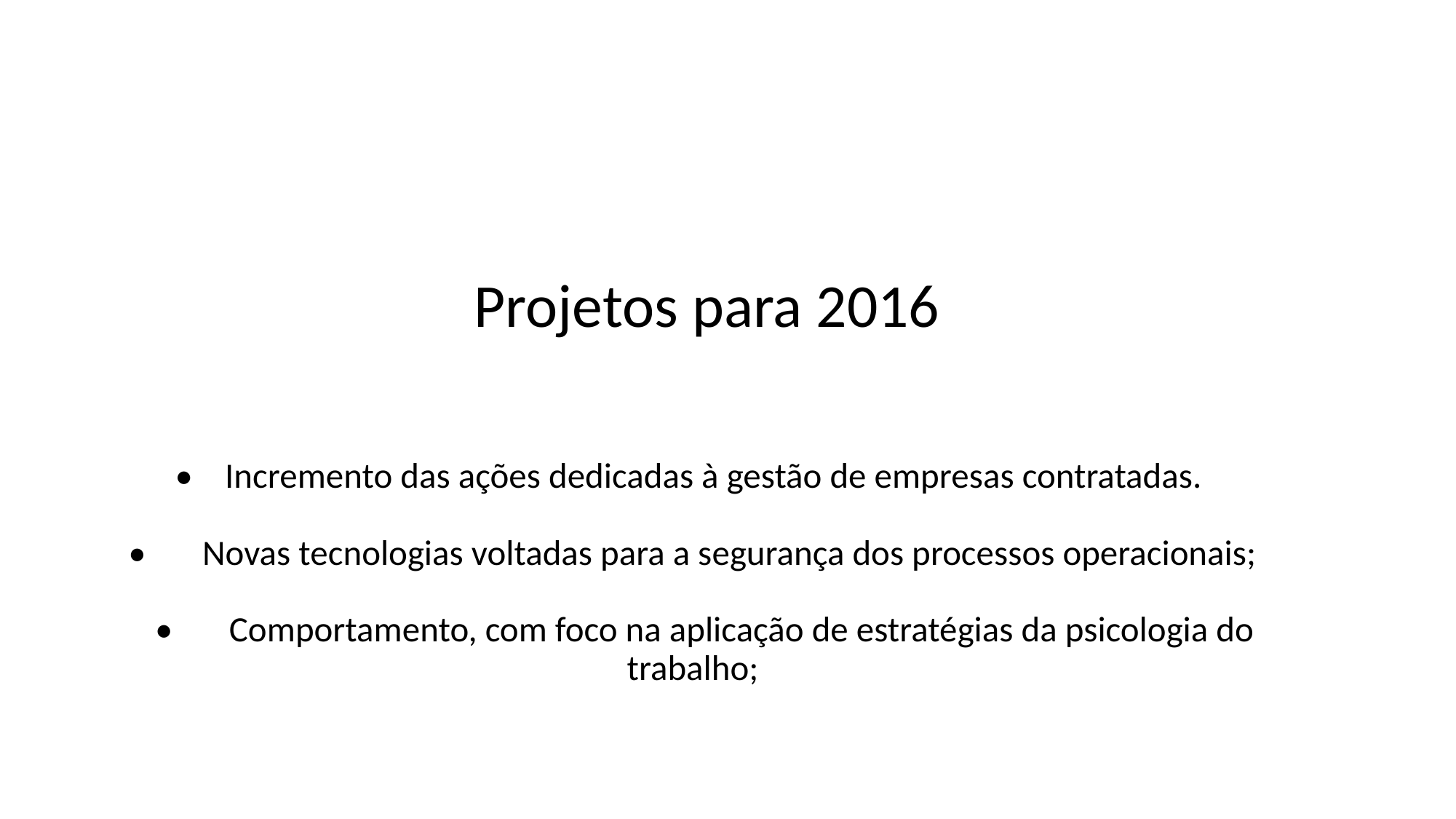

# Projetos para 2016
•    Incremento das ações dedicadas à gestão de empresas contratadas.
•       Novas tecnologias voltadas para a segurança dos processos operacionais;
   •       Comportamento, com foco na aplicação de estratégias da psicologia do trabalho;